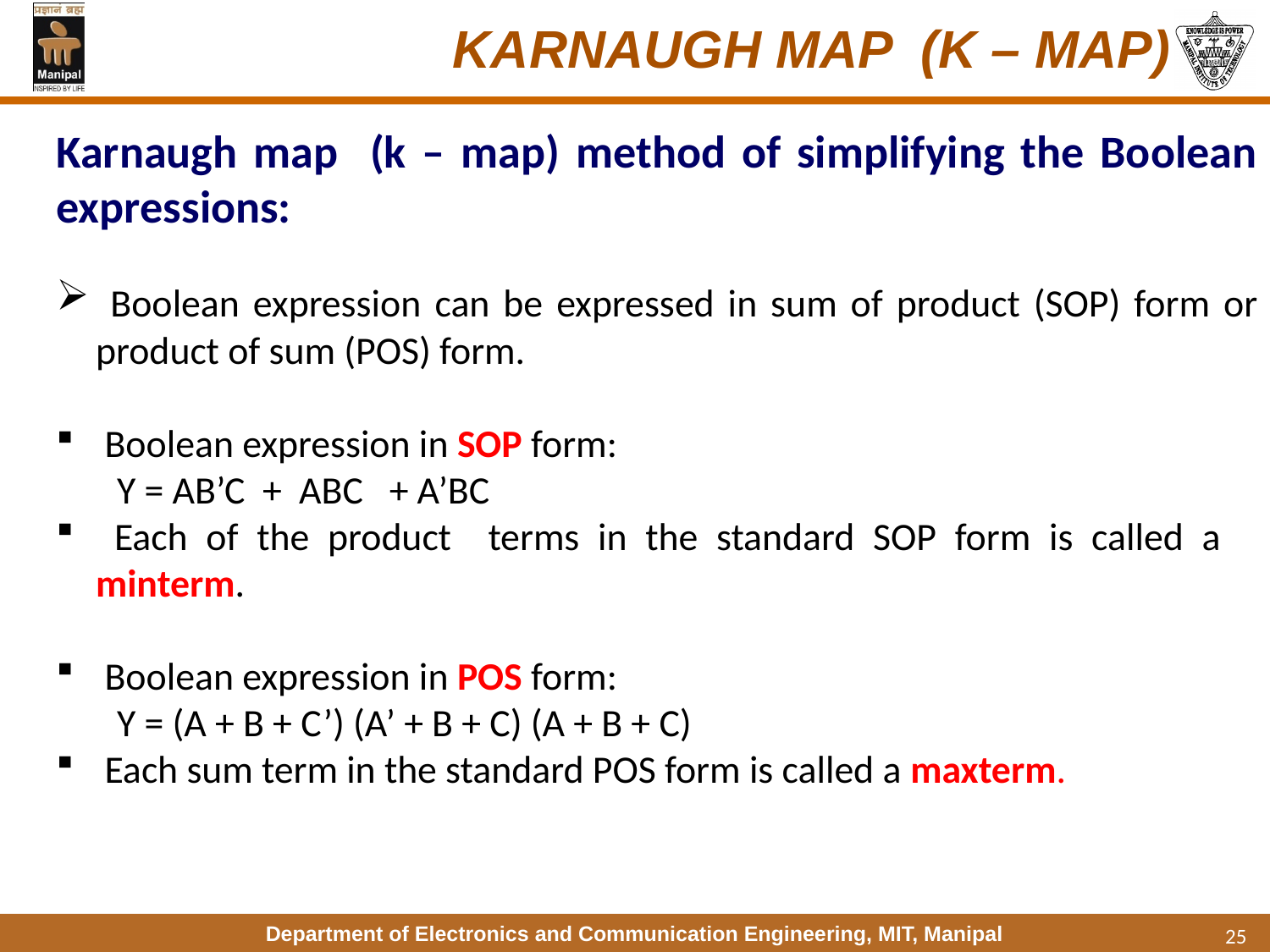

# KARNAUGH MAP  (K – MAP)
Karnaugh map  (k – map) method of simplifying the Boolean expressions:

 Boolean expression can be expressed in sum of product (SOP) form or product of sum (POS) form.

 Boolean expression in SOP form:
       Y = AB’C  +  ABC   + A’BC
 Each of the product  terms in the standard SOP form is called a   minterm.

 Boolean expression in POS form:
       Y = (A + B + C’) (A’ + B + C) (A + B + C)
 Each sum term in the standard POS form is called a maxterm.

25